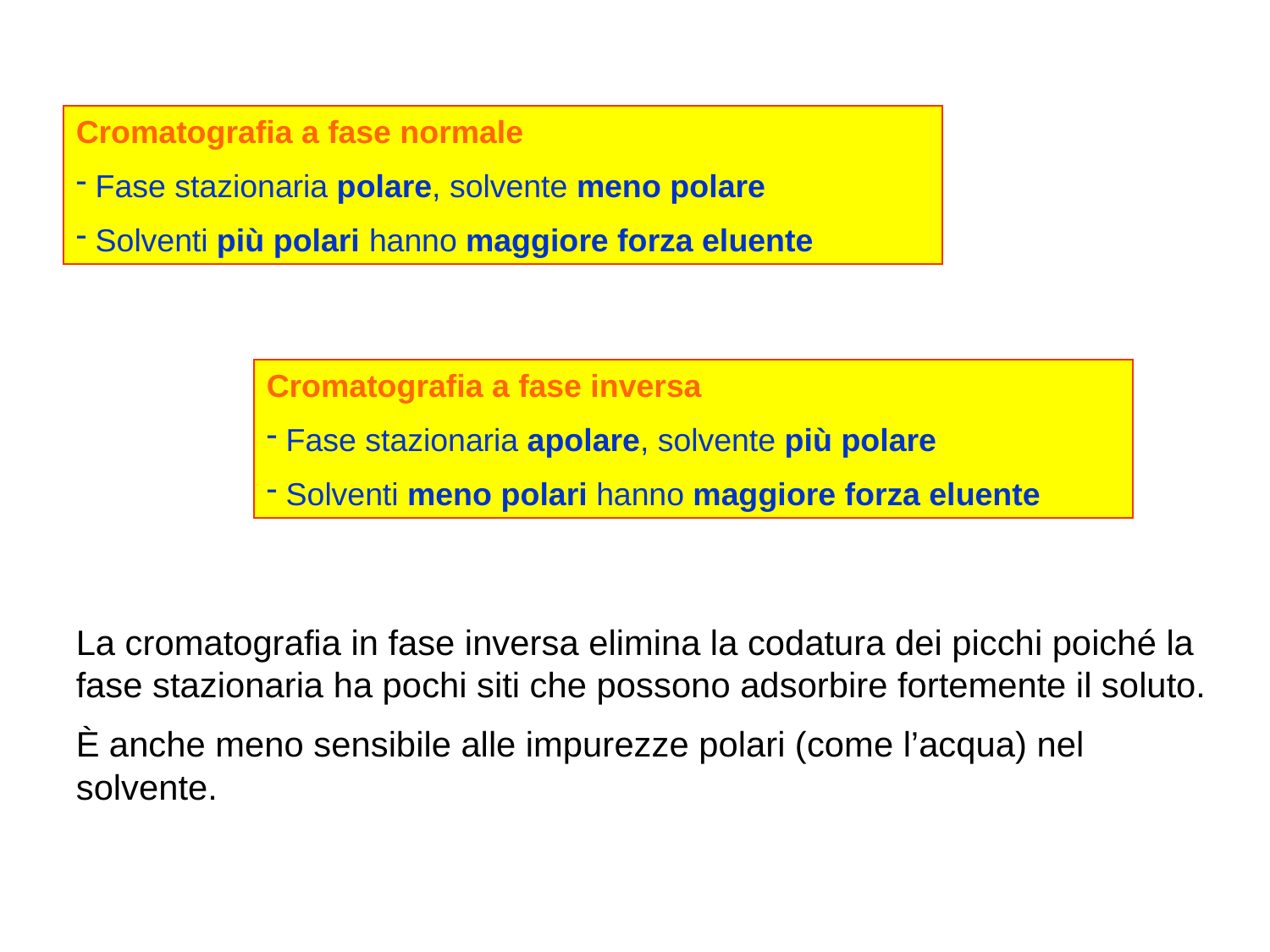

Cromatografia a fase normale
 Fase stazionaria polare, solvente meno polare
 Solventi più polari hanno maggiore forza eluente
Cromatografia a fase inversa
 Fase stazionaria apolare, solvente più polare
 Solventi meno polari hanno maggiore forza eluente
La cromatografia in fase inversa elimina la codatura dei picchi poiché la fase stazionaria ha pochi siti che possono adsorbire fortemente il soluto.
È anche meno sensibile alle impurezze polari (come l’acqua) nel solvente.